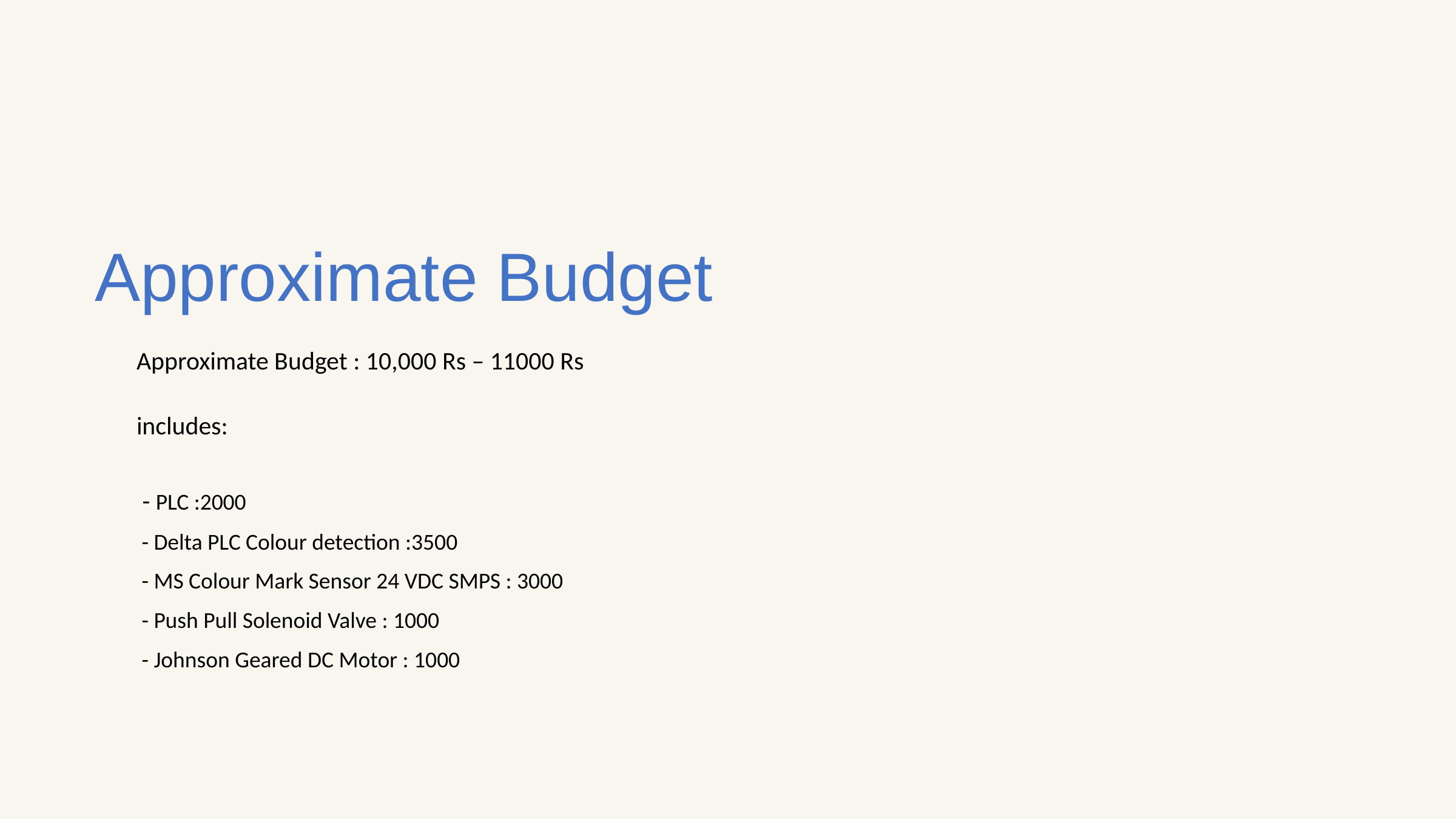

Approximate Budget
Approximate Budget : 10,000 Rs – 11000 Rs
includes:
 - PLC :2000
 - Delta PLC Colour detection :3500
 - MS Colour Mark Sensor 24 VDC SMPS : 3000
 - Push Pull Solenoid Valve : 1000
 - Johnson Geared DC Motor : 1000